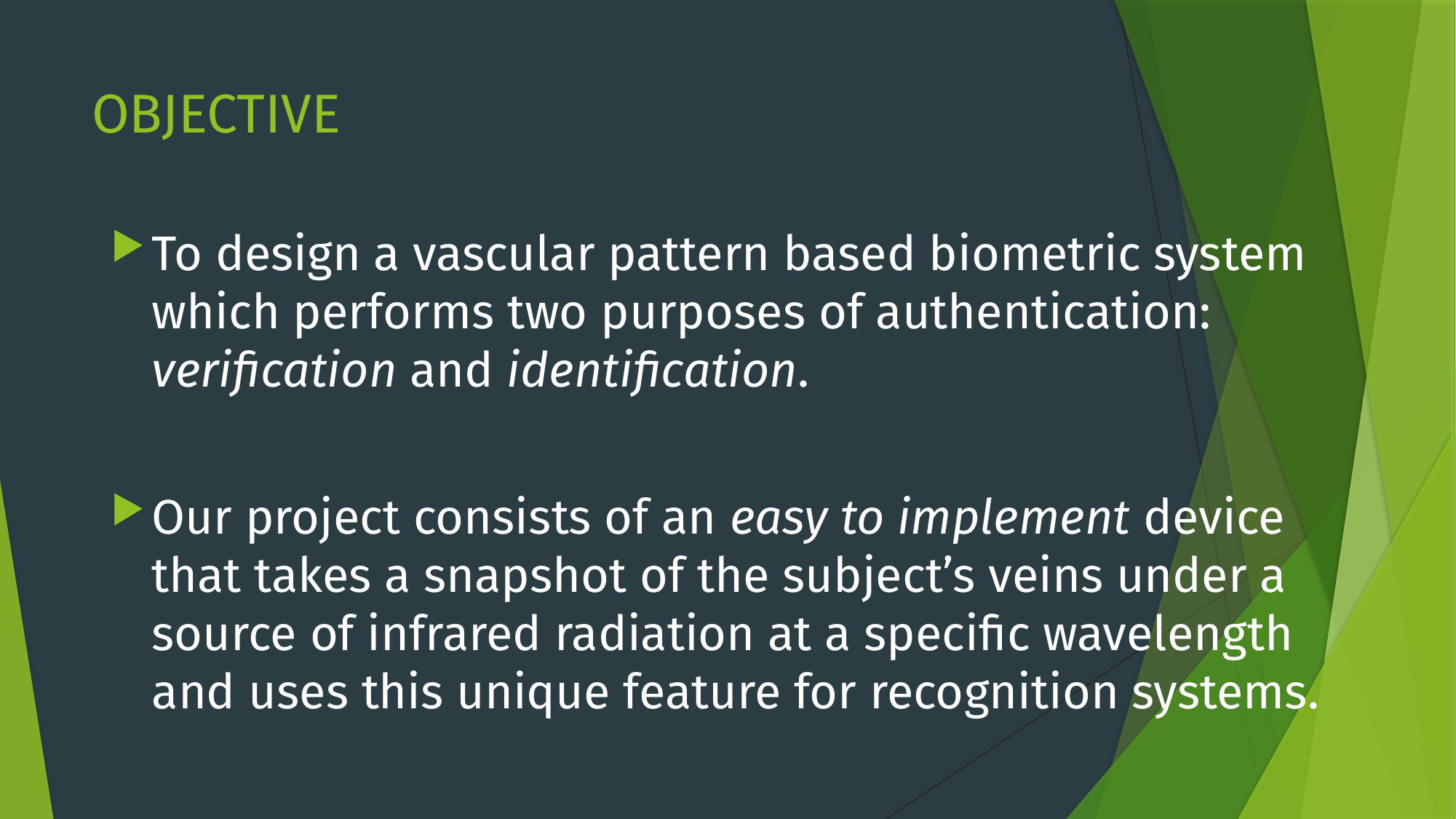

# OBJECTIVE
To design a vascular pattern based biometric system which performs two purposes of authentication: verification and identiﬁcation.

Our project consists of an easy to implement device that takes a snapshot of the subject’s veins under a source of infrared radiation at a specific wavelength and uses this unique feature for recognition systems.